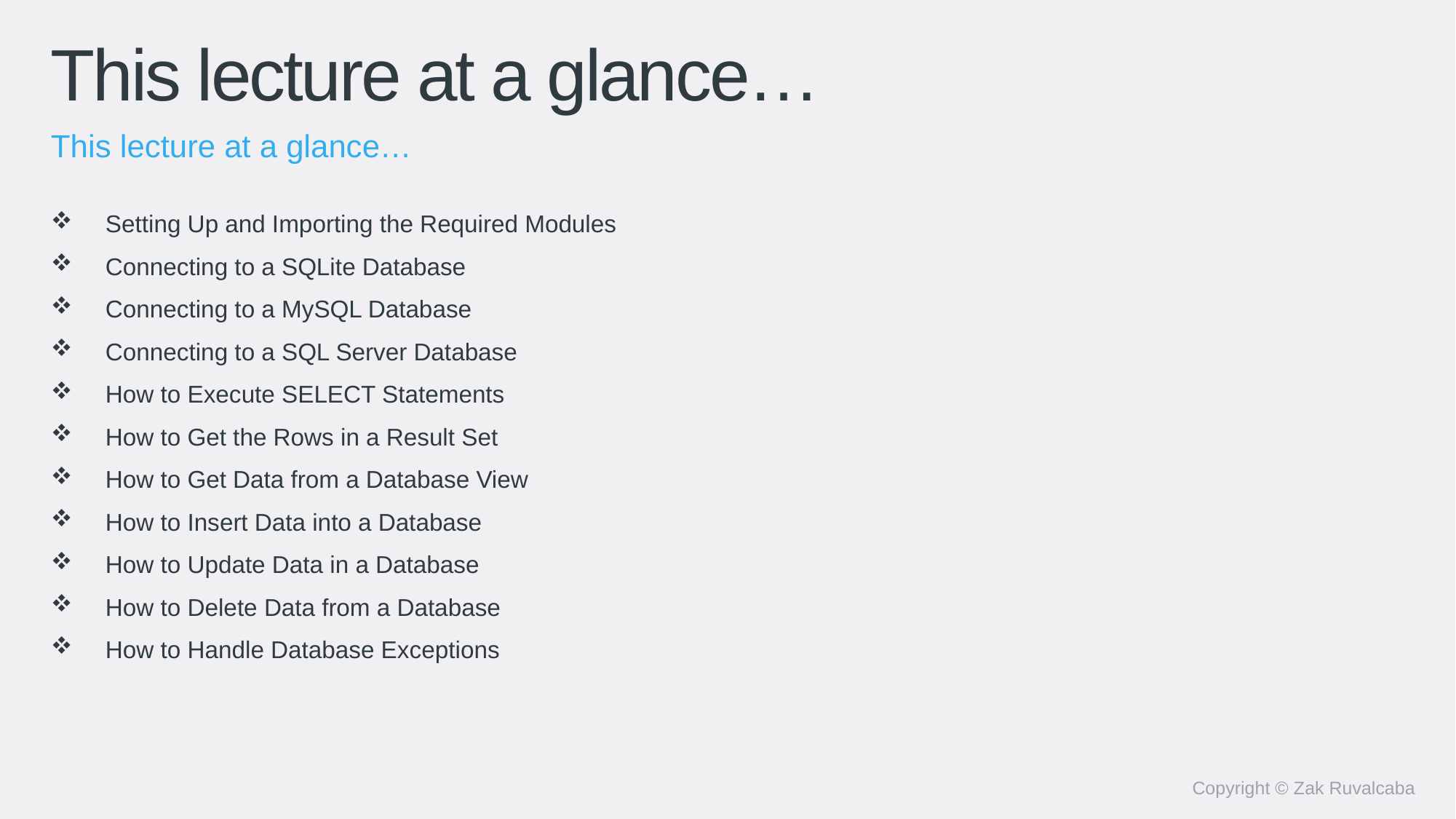

# This lecture at a glance…
This lecture at a glance…
Setting Up and Importing the Required Modules
Connecting to a SQLite Database
Connecting to a MySQL Database
Connecting to a SQL Server Database
How to Execute SELECT Statements
How to Get the Rows in a Result Set
How to Get Data from a Database View
How to Insert Data into a Database
How to Update Data in a Database
How to Delete Data from a Database
How to Handle Database Exceptions